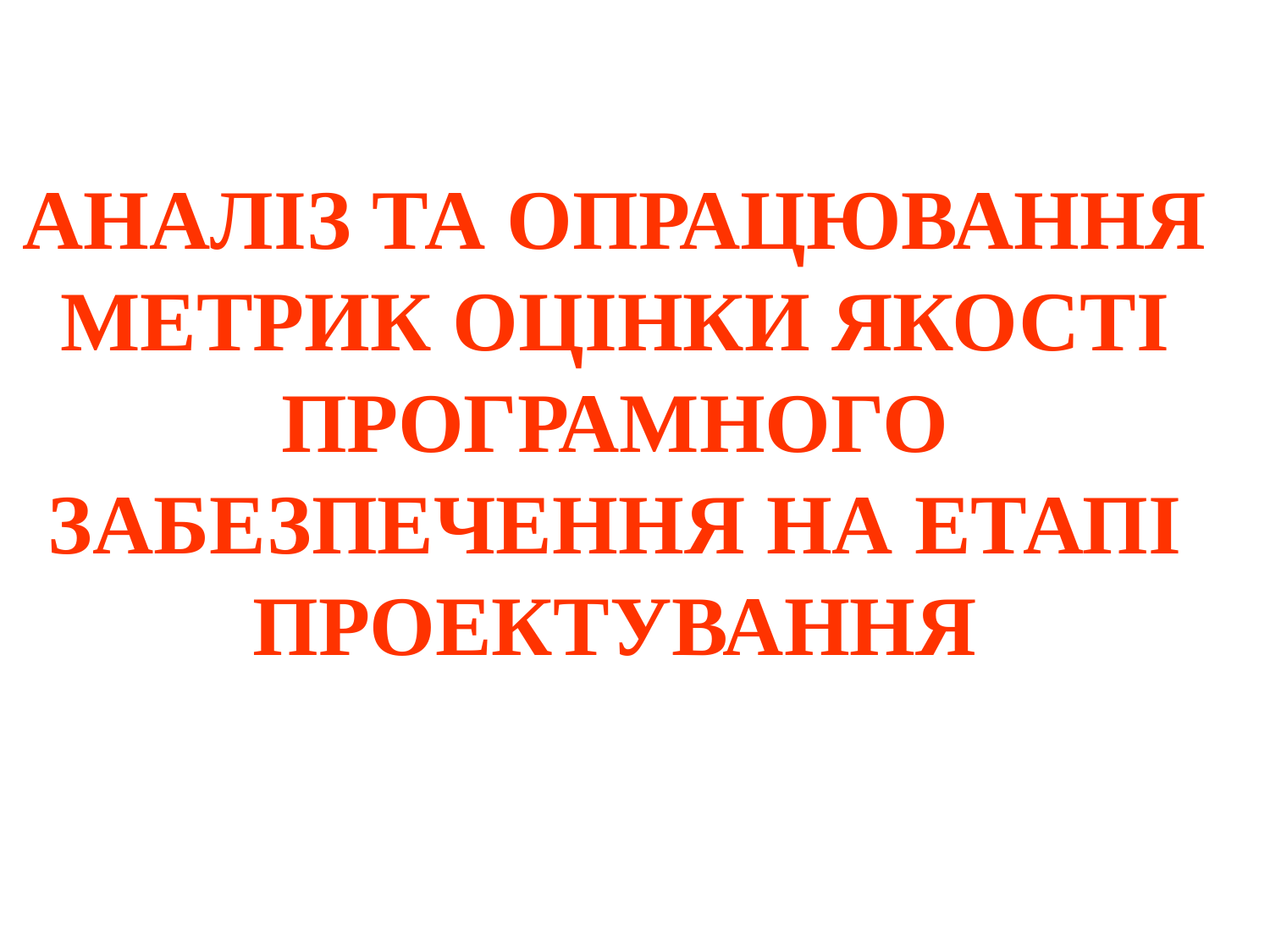

АНАЛІЗ ТА ОПРАЦЮВАННЯ МЕТРИК ОЦІНКИ ЯКОСТІ ПРОГРАМНОГО ЗАБЕЗПЕЧЕННЯ НА ЕТАПІ ПРОЕКТУВАННЯ